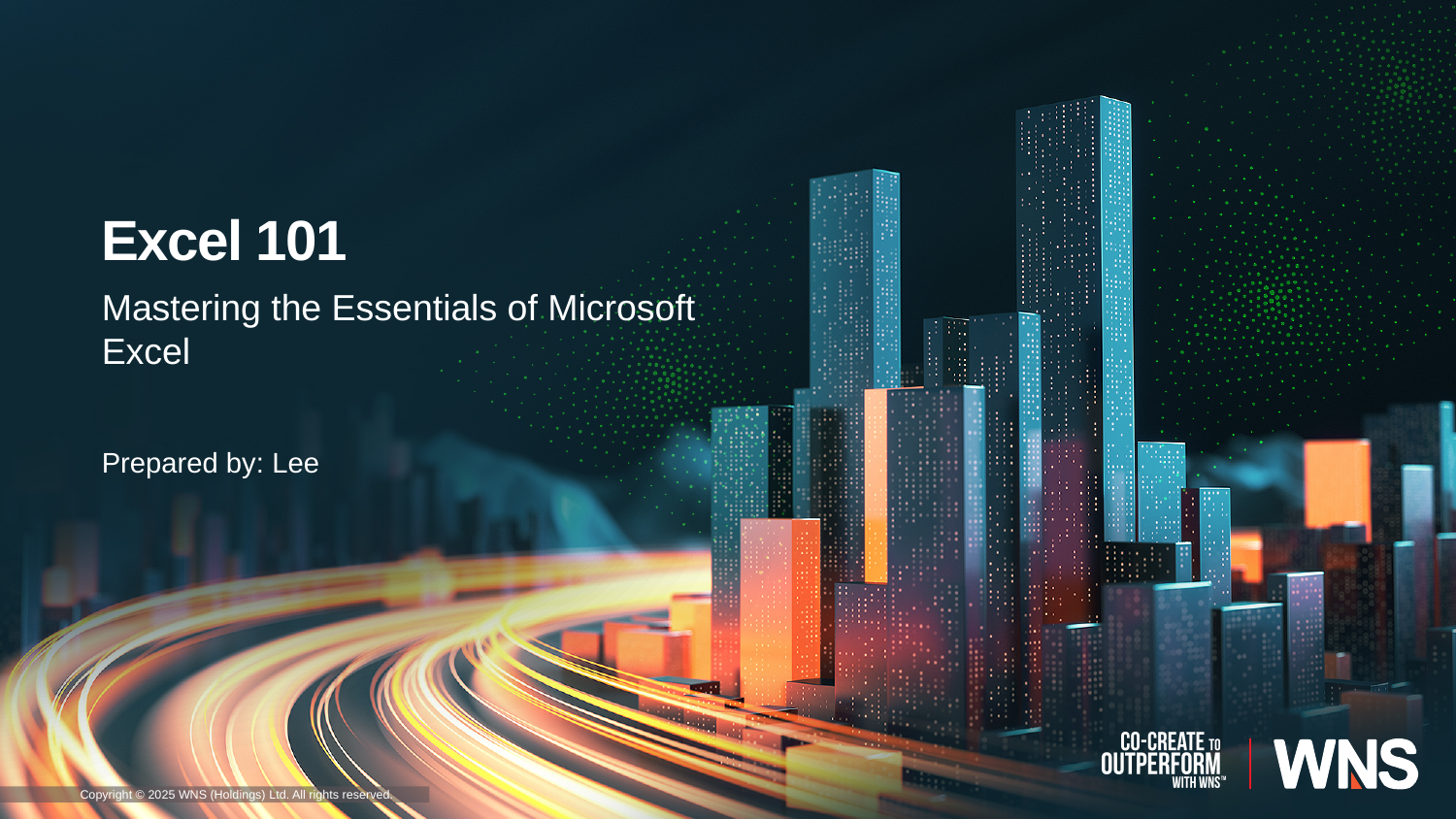

Excel 101
Mastering the Essentials of Microsoft Excel
Prepared by: Lee